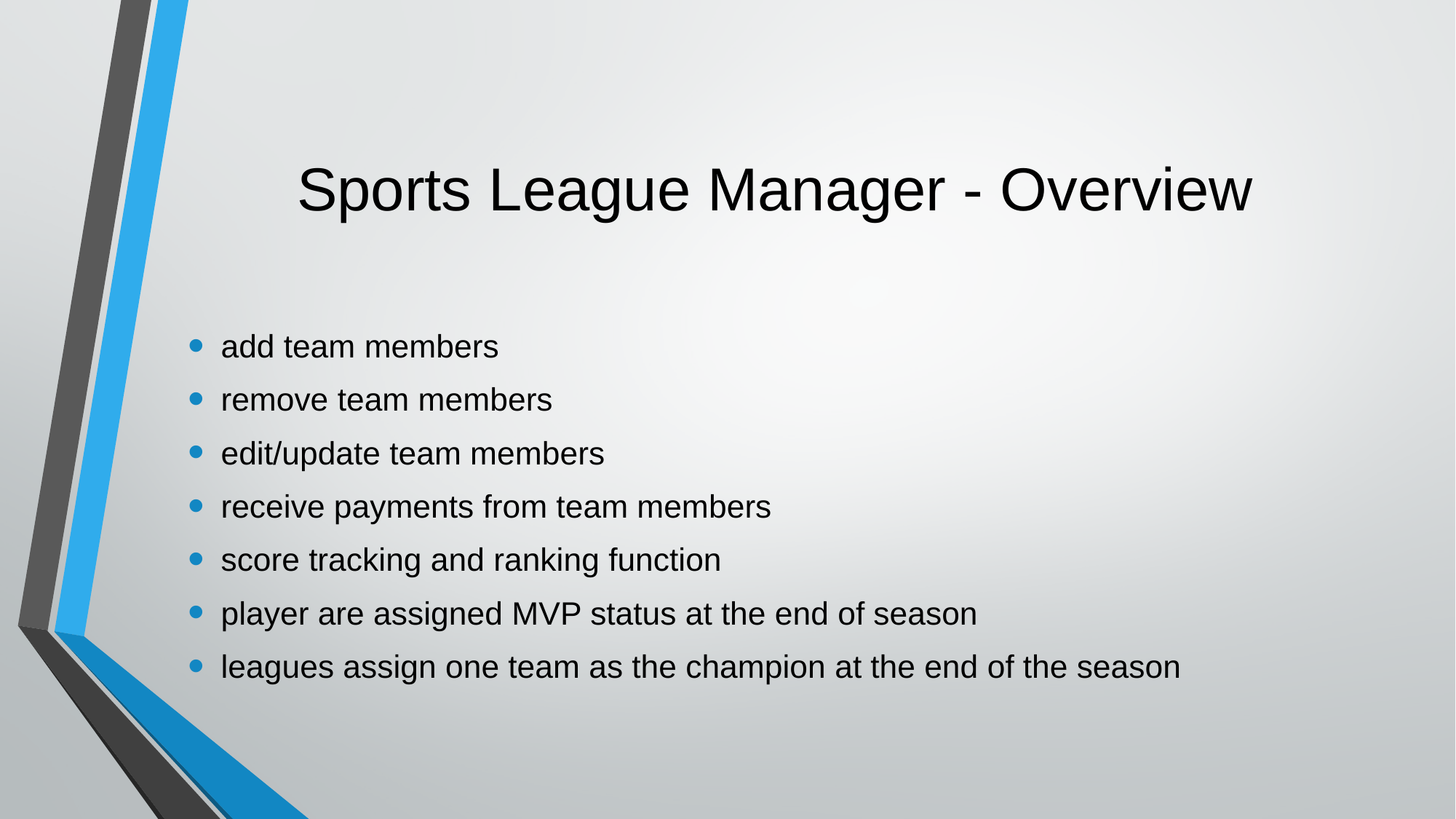

# Sports League Manager - Overview
add team members
remove team members
edit/update team members
receive payments from team members
score tracking and ranking function
player are assigned MVP status at the end of season
leagues assign one team as the champion at the end of the season